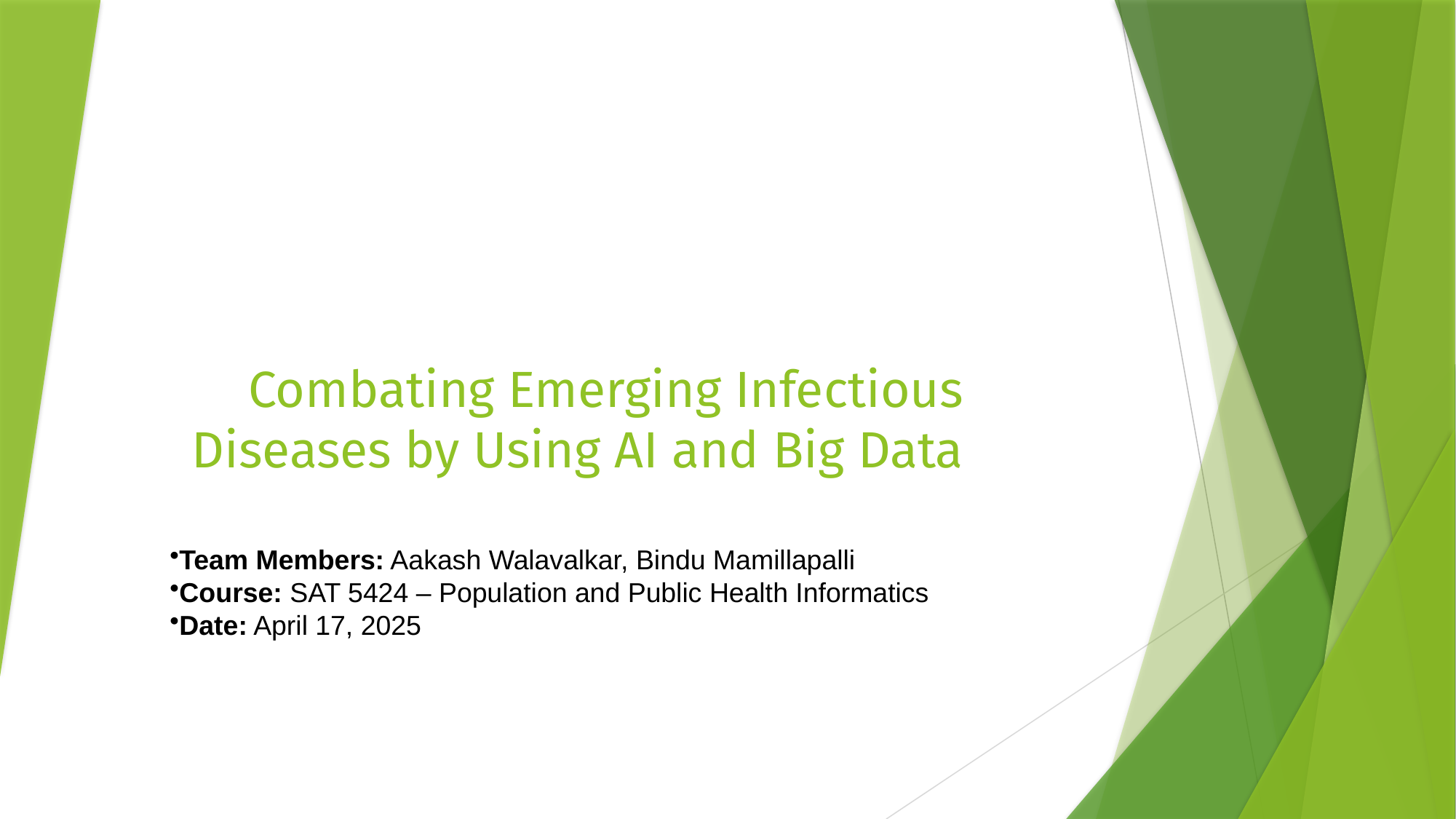

# Combating Emerging Infectious Diseases by Using AI and Big Data
Team Members: Aakash Walavalkar, Bindu Mamillapalli
Course: SAT 5424 – Population and Public Health Informatics
Date: April 17, 2025